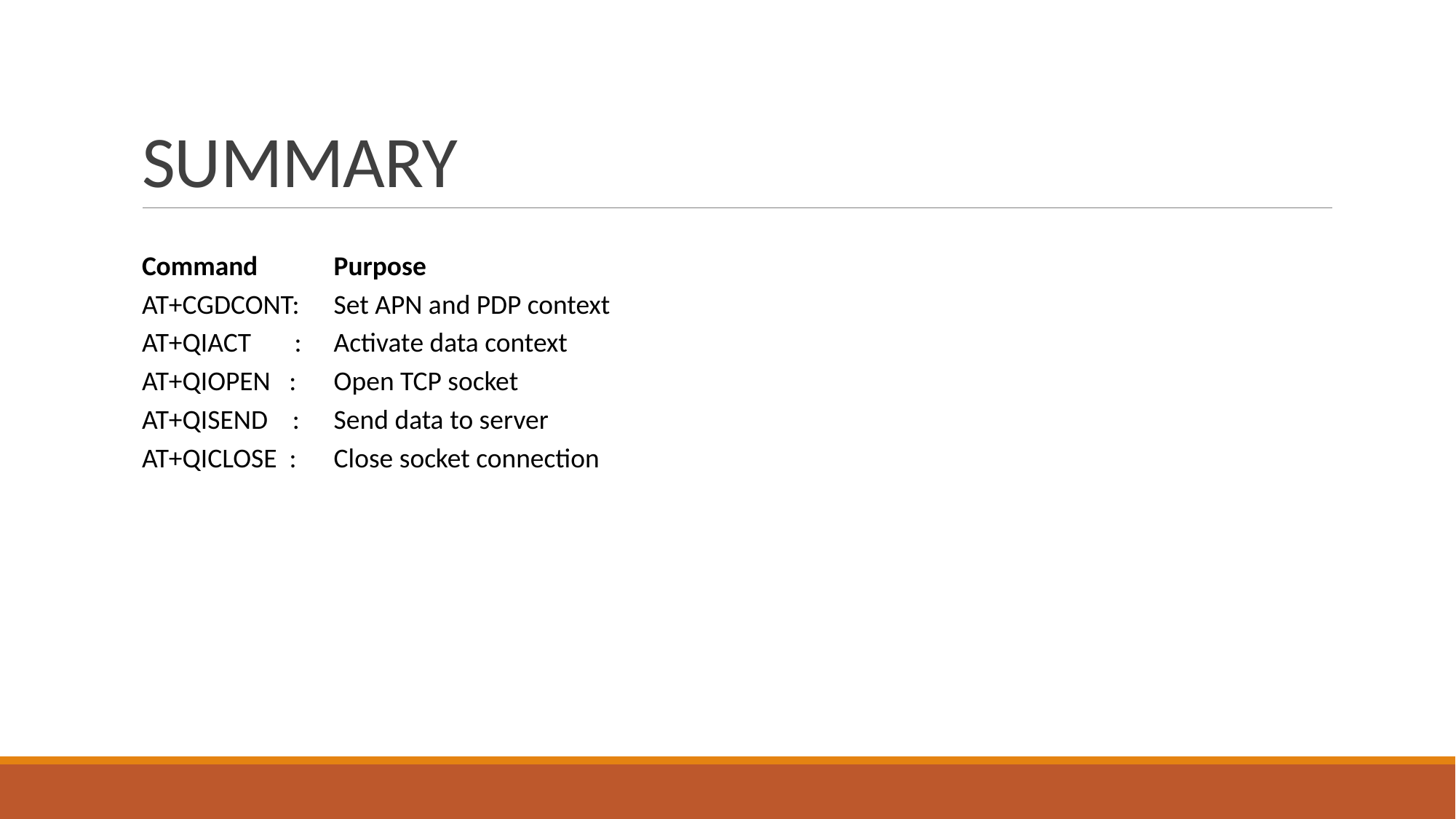

# SUMMARY
| Command | Purpose |
| --- | --- |
| AT+CGDCONT: | Set APN and PDP context |
| AT+QIACT : | Activate data context |
| AT+QIOPEN : | Open TCP socket |
| AT+QISEND : | Send data to server |
| AT+QICLOSE : | Close socket connection |